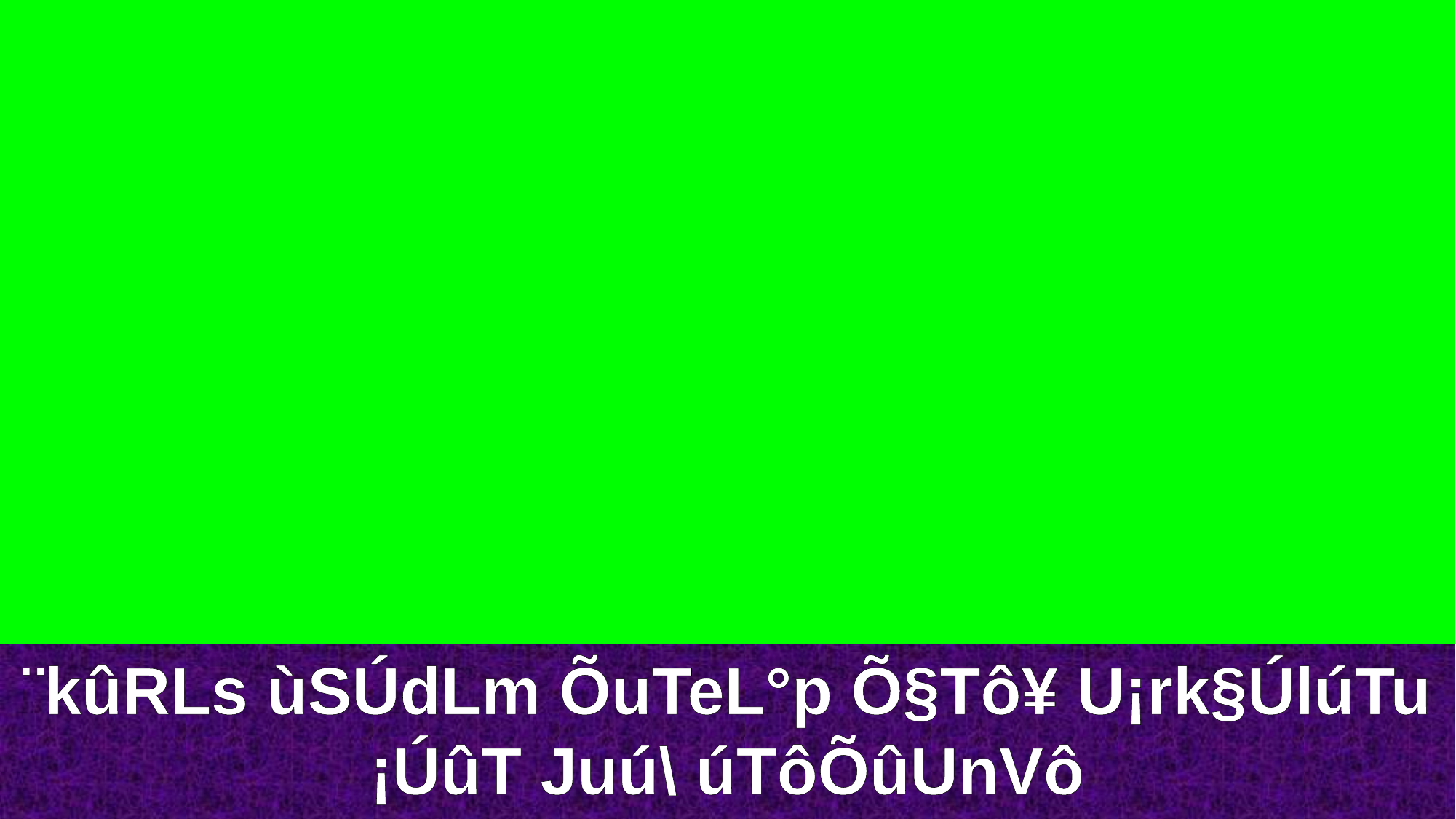

¨kûRLs ùSÚdLm ÕuTeL°p Õ§Tô¥ U¡rk§ÚlúTu ¡ÚûT Juú\ úTôÕûUnVô